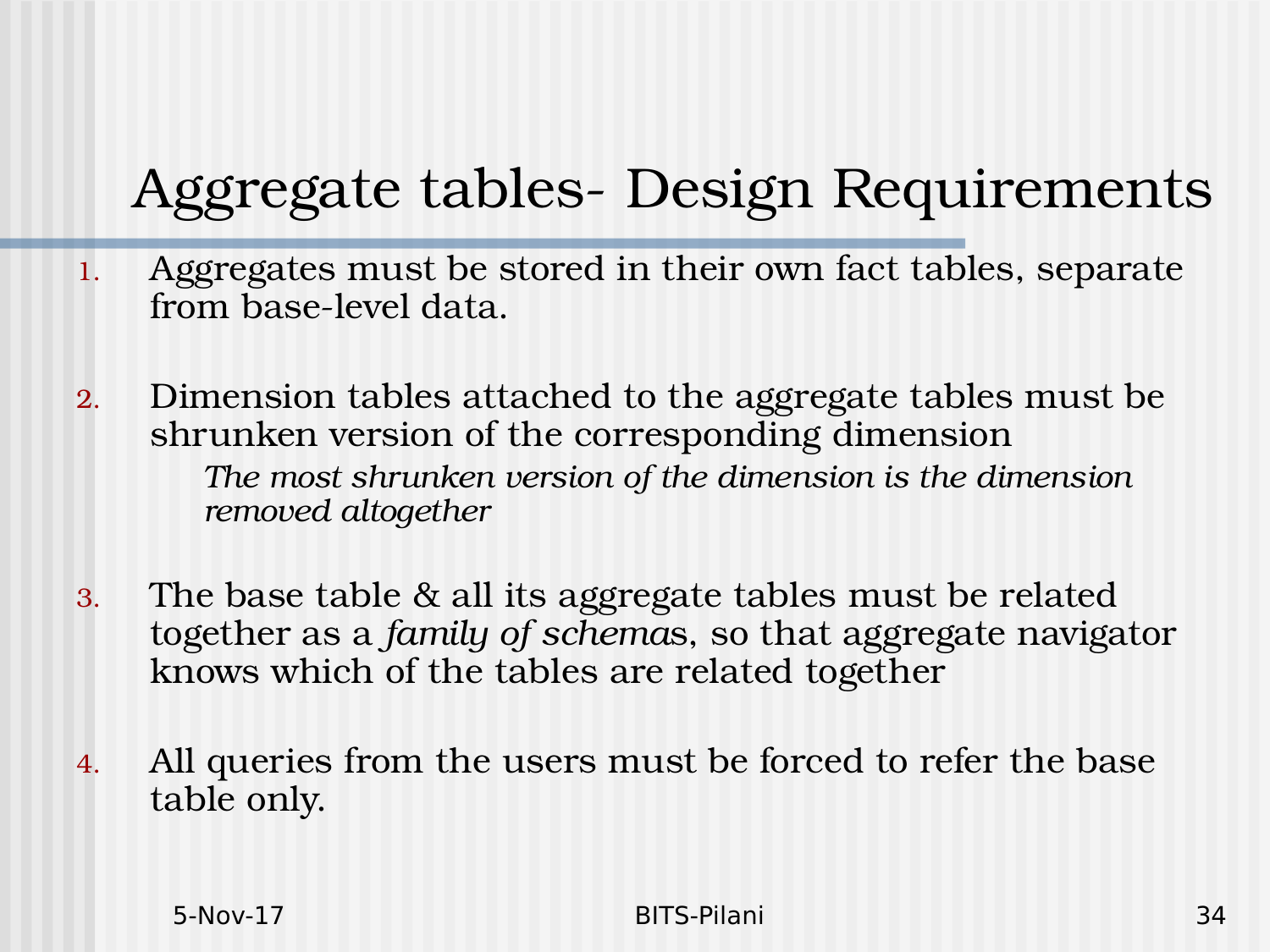

# Aggregate tables- Design Requirements
Aggregates must be stored in their own fact tables, separate from base-level data.

Dimension tables attached to the aggregate tables must be shrunken version of the corresponding dimension
	The most shrunken version of the dimension is the dimension removed altogether

The base table & all its aggregate tables must be related together as a family of schemas, so that aggregate navigator  knows which of the tables are related together

All queries from the users must be forced to refer the base table only.
5-Nov-17
BITS-Pilani
34